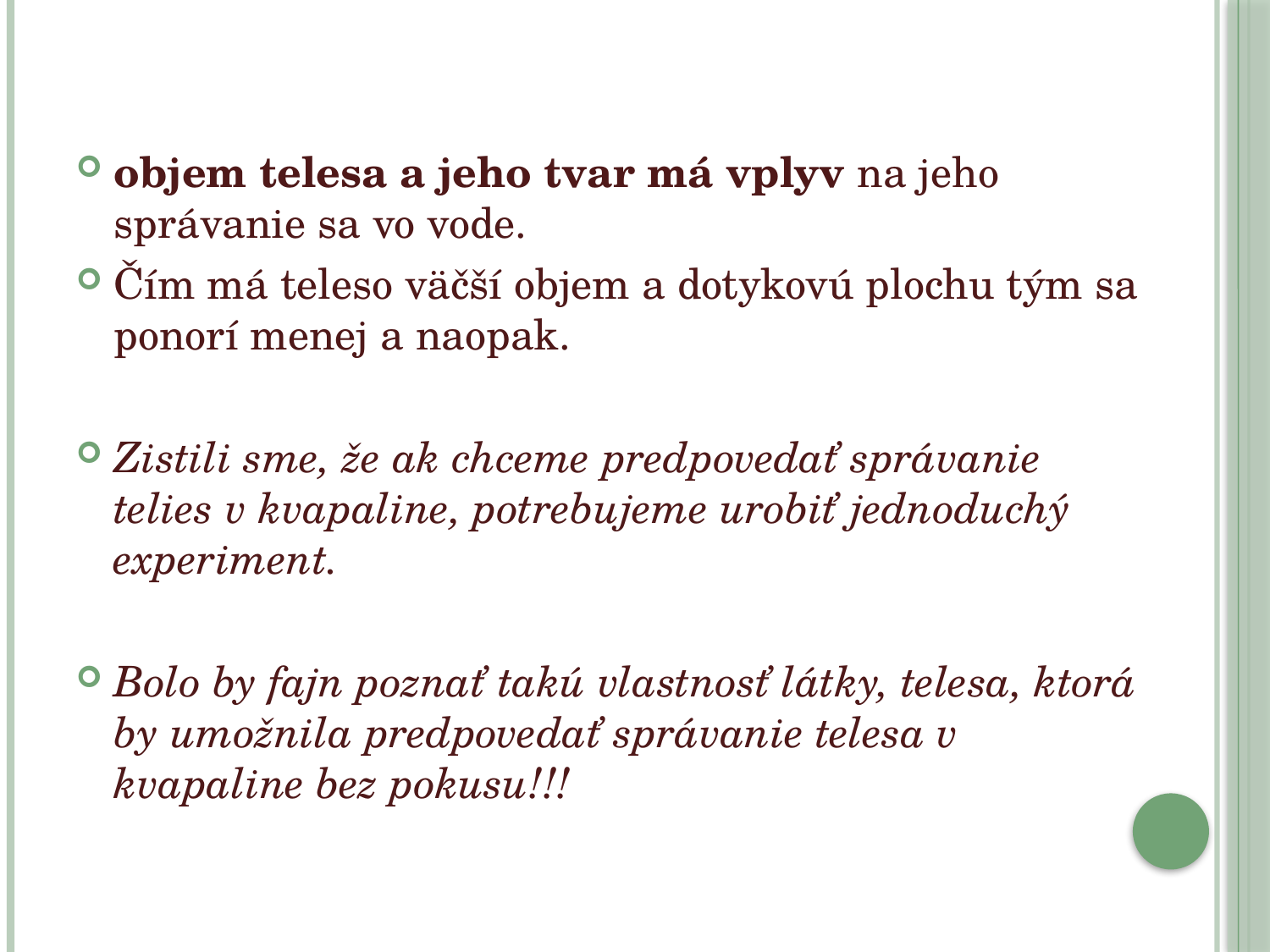

#
objem telesa a jeho tvar má vplyv na jeho správanie sa vo vode.
Čím má teleso väčší objem a dotykovú plochu tým sa ponorí menej a naopak.

Zistili sme, že ak chceme predpovedať správanie telies v kvapaline, potrebujeme urobiť jednoduchý experiment.

Bolo by fajn poznať takú vlastnosť látky, telesa, ktorá by umožnila predpovedať správanie telesa v kvapaline bez pokusu!!!